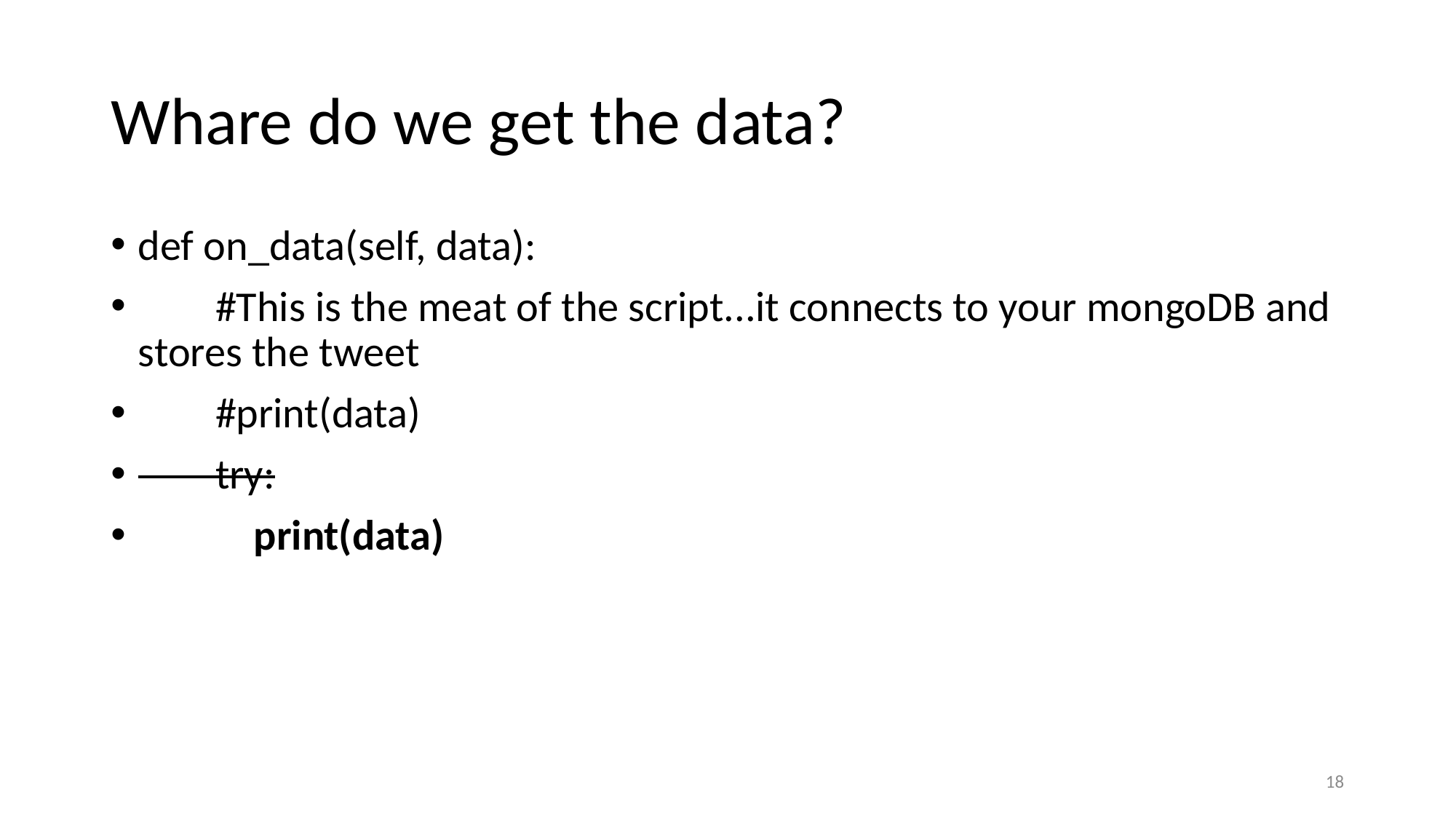

# Whare do we get the data?
def on_data(self, data):
        #This is the meat of the script...it connects to your mongoDB and stores the tweet
        #print(data)
        try:
            print(data)
18